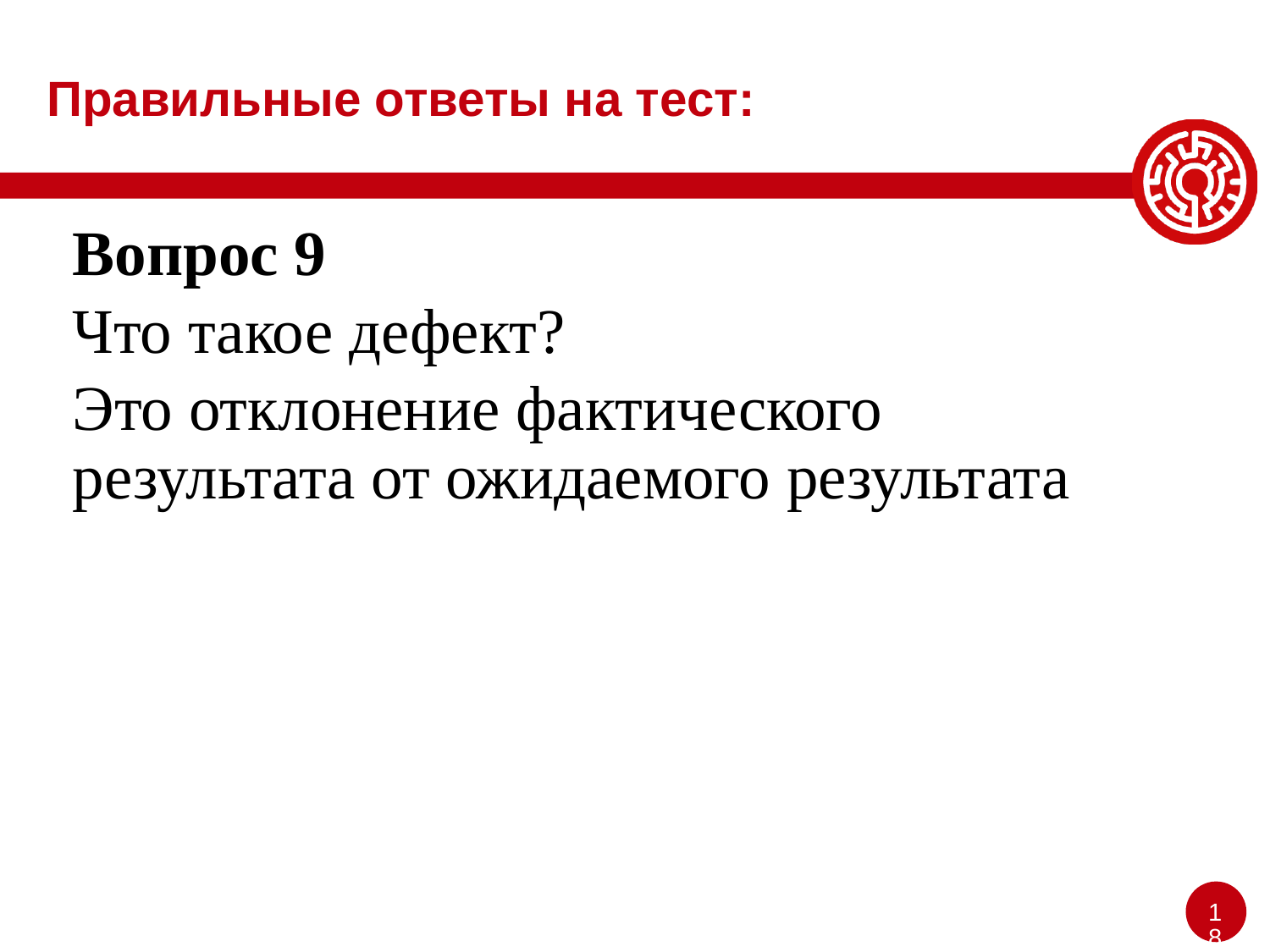

# Правильные ответы на тест:
Вопрос 9
Что такое дефект?
Это отклонение фактического результата от ожидаемого результата

18